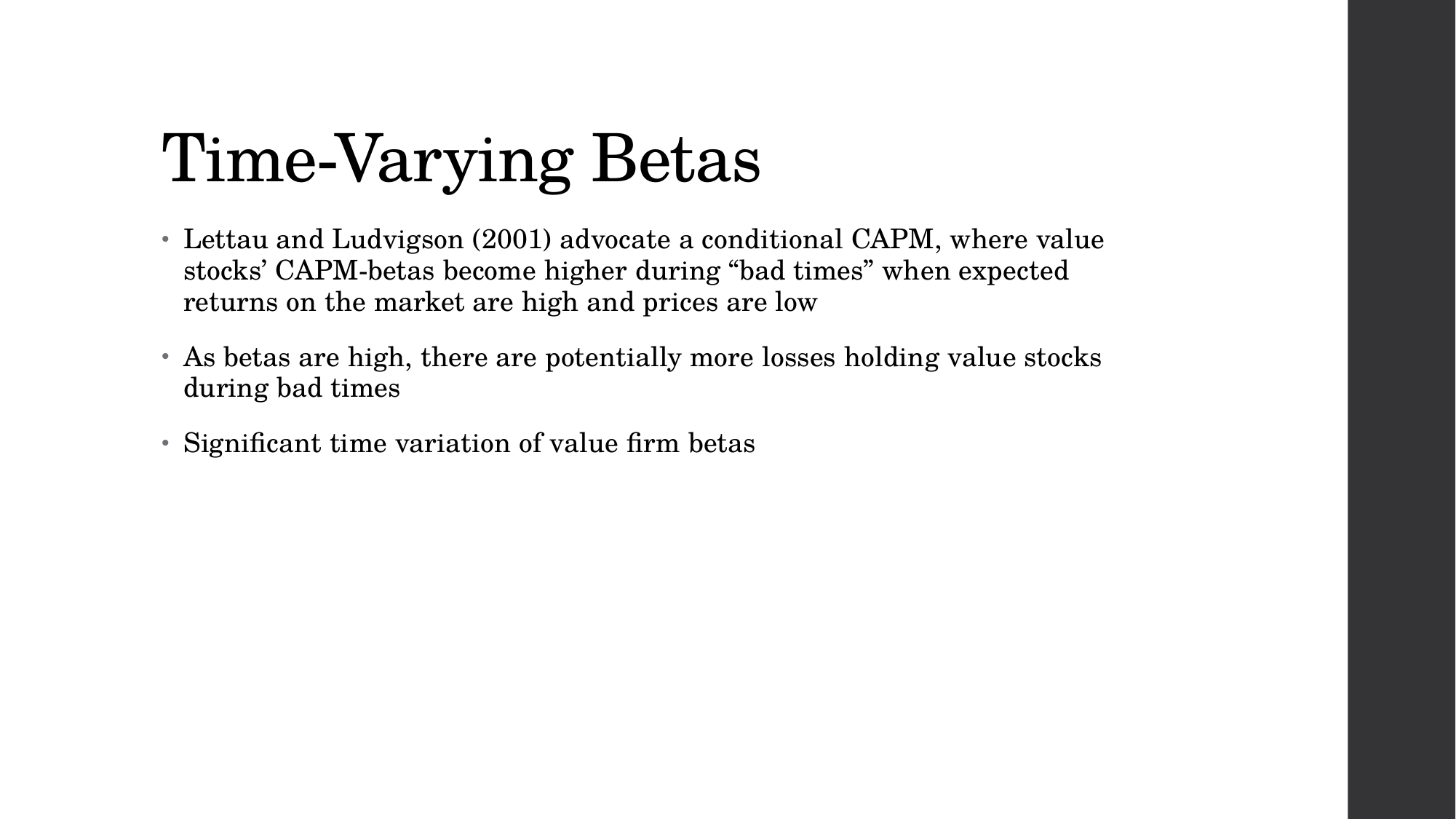

# Time-Varying Betas
Lettau and Ludvigson (2001) advocate a conditional CAPM, where value stocks’ CAPM-betas become higher during “bad times” when expected returns on the market are high and prices are low
As betas are high, there are potentially more losses holding value stocks during bad times
Significant time variation of value firm betas